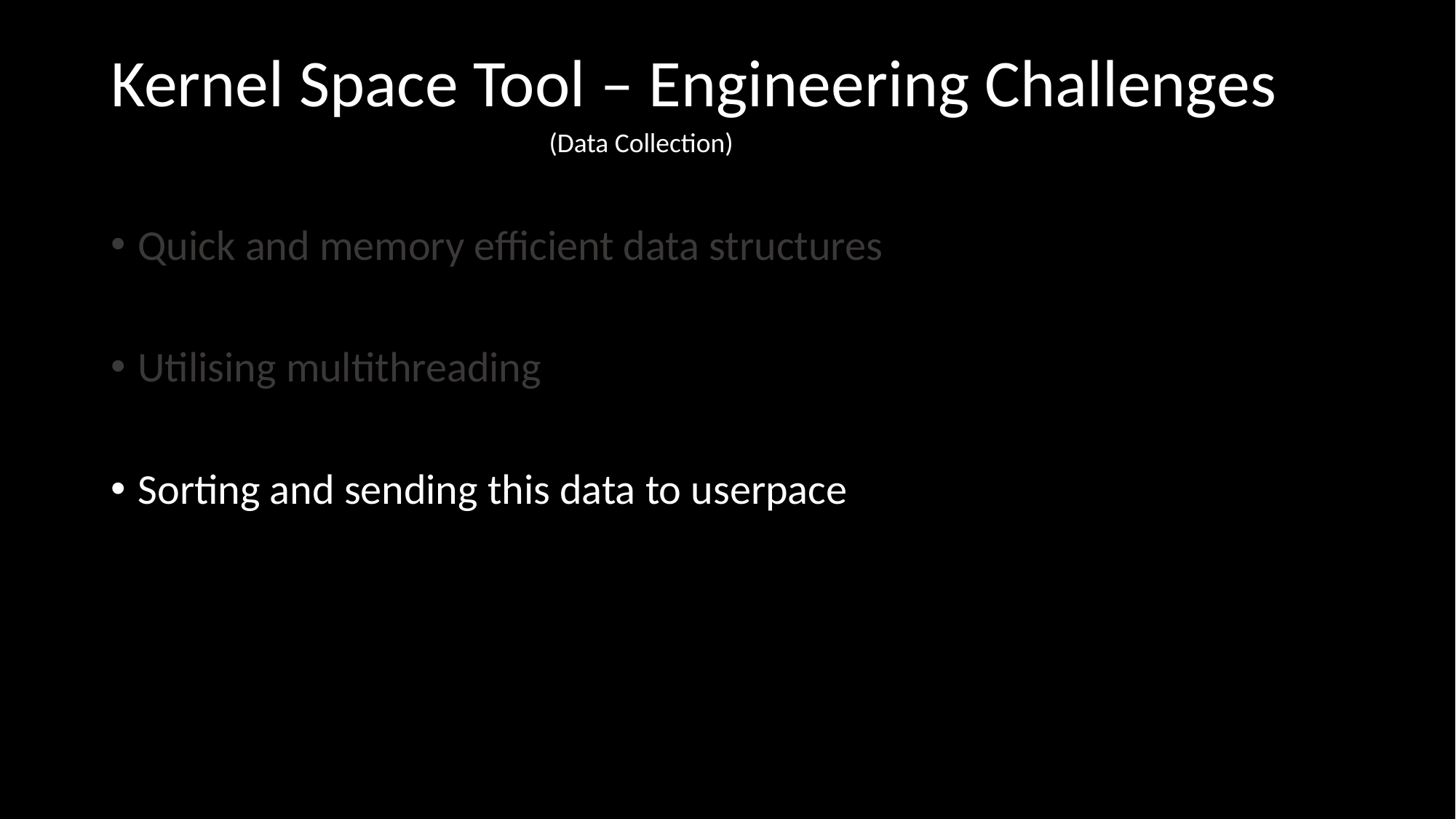

Kernel Space Tool – Engineering Challenges
(Data Collection)
Quick and memory efficient data structures

Utilising multithreading

Sorting and sending this data to userpace